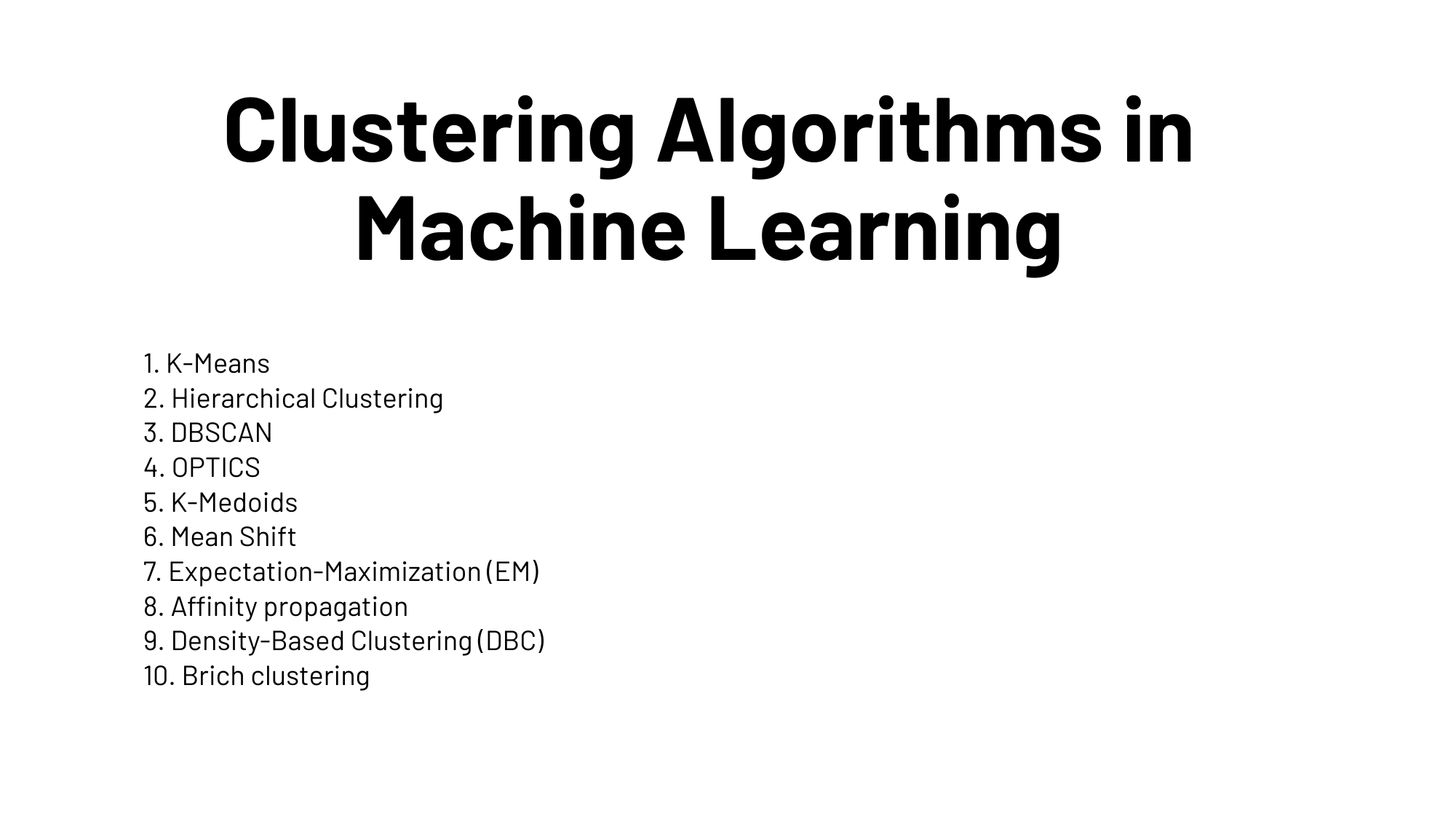

# Clustering Algorithms in Machine Learning
1. K-Means
2. Hierarchical Clustering
3. DBSCAN
4. OPTICS
5. K-Medoids
6. Mean Shift
7. Expectation-Maximization (EM)
8. Affinity propagation
9. Density-Based Clustering (DBC)
10. Brich clustering